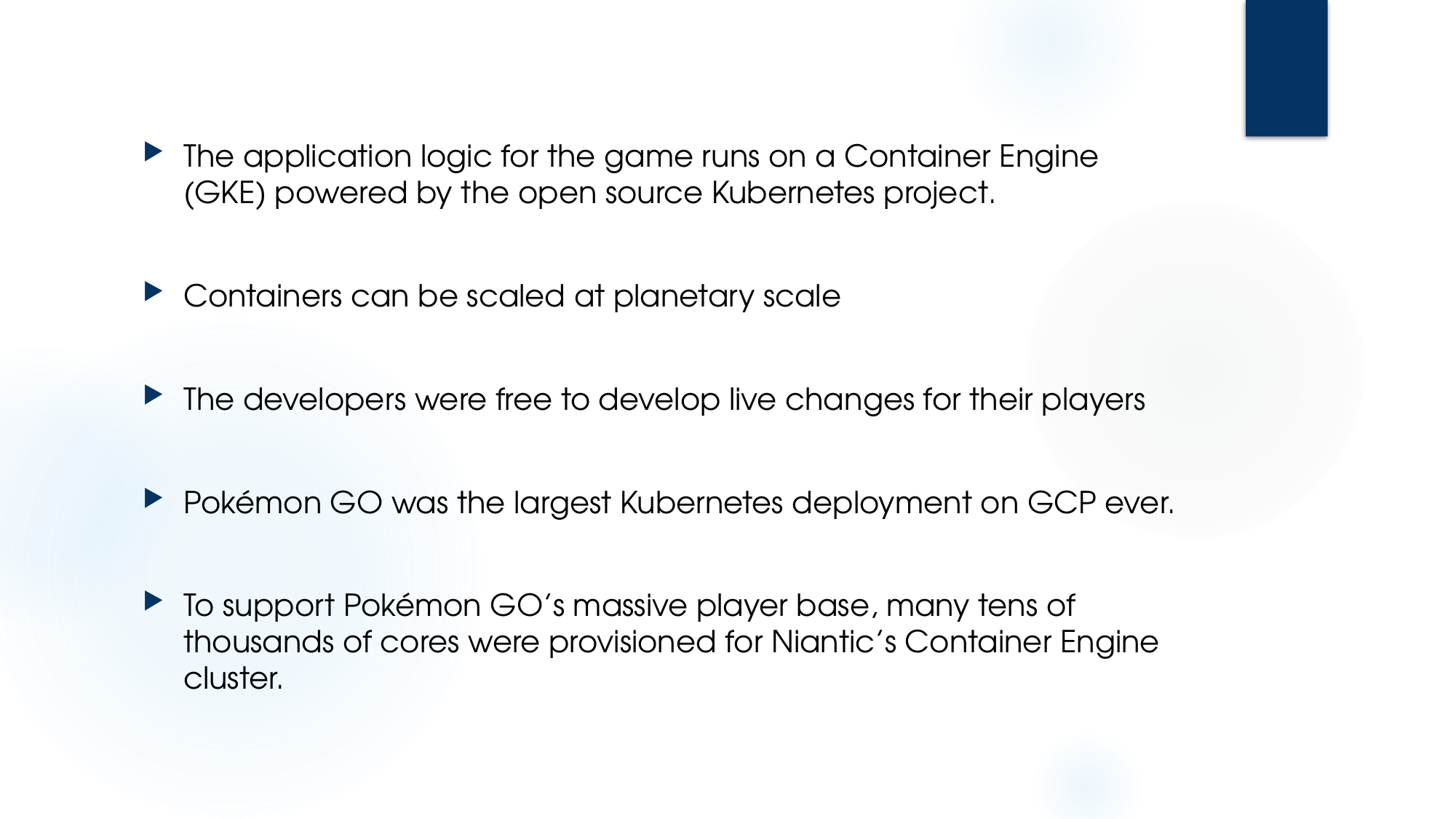

The application logic for the game runs on a Container Engine (GKE) powered by the open source Kubernetes project.

Containers can be scaled at planetary scale

The developers were free to develop live changes for their players

Pokémon GO was the largest Kubernetes deployment on GCP ever.

To support Pokémon GO’s massive player base, many tens of thousands of cores were provisioned for Niantic’s Container Engine cluster.